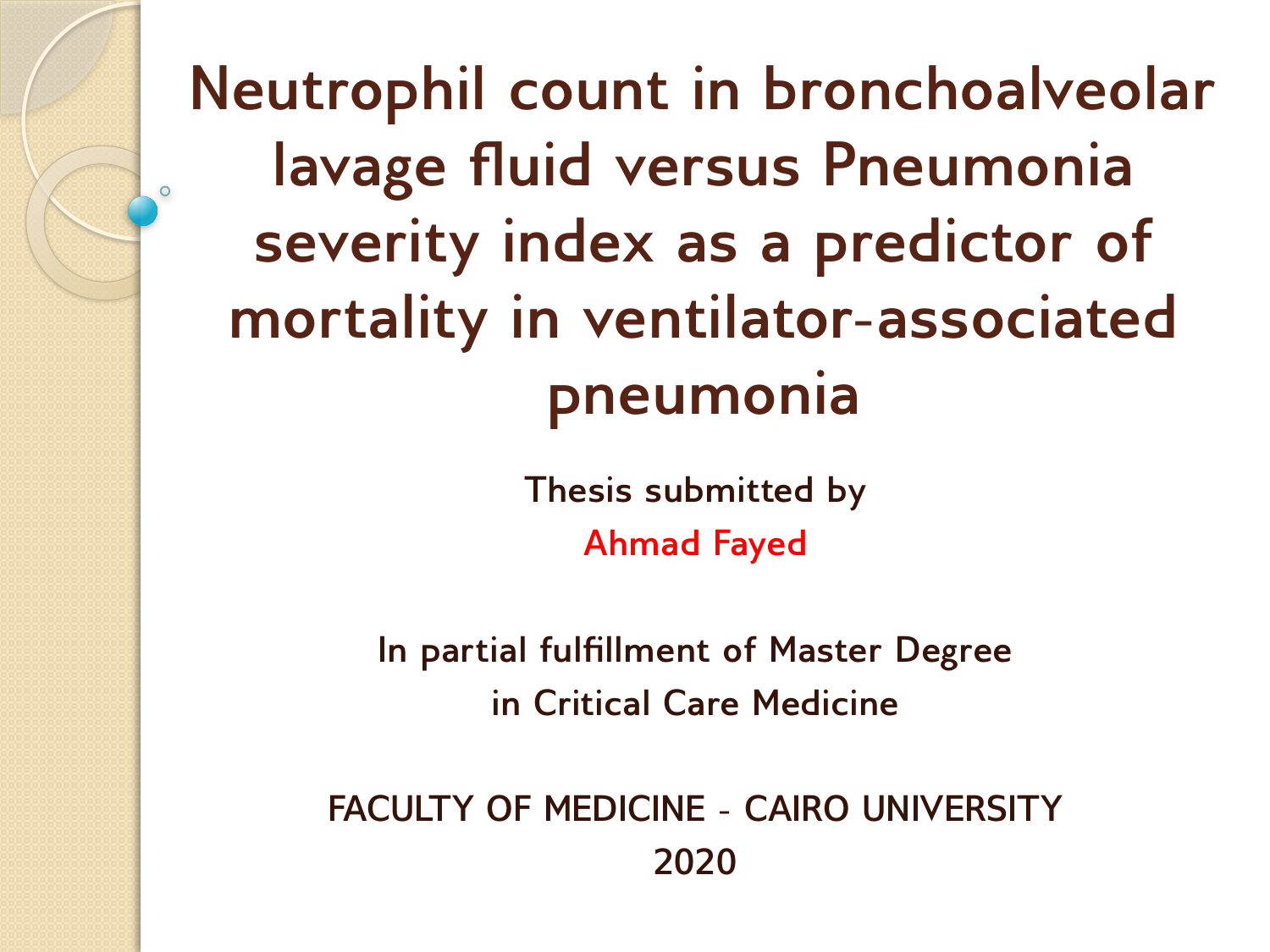

# Neutrophil count in bronchoalveolar lavage fluid versus Pneumonia severity index as a predictor of mortality in ventilator-associated pneumonia
Thesis submitted by
Ahmad Fayed

In partial fulfillment of Master Degree
in Critical Care Medicine

Faculty of medicine - cairo university
2020